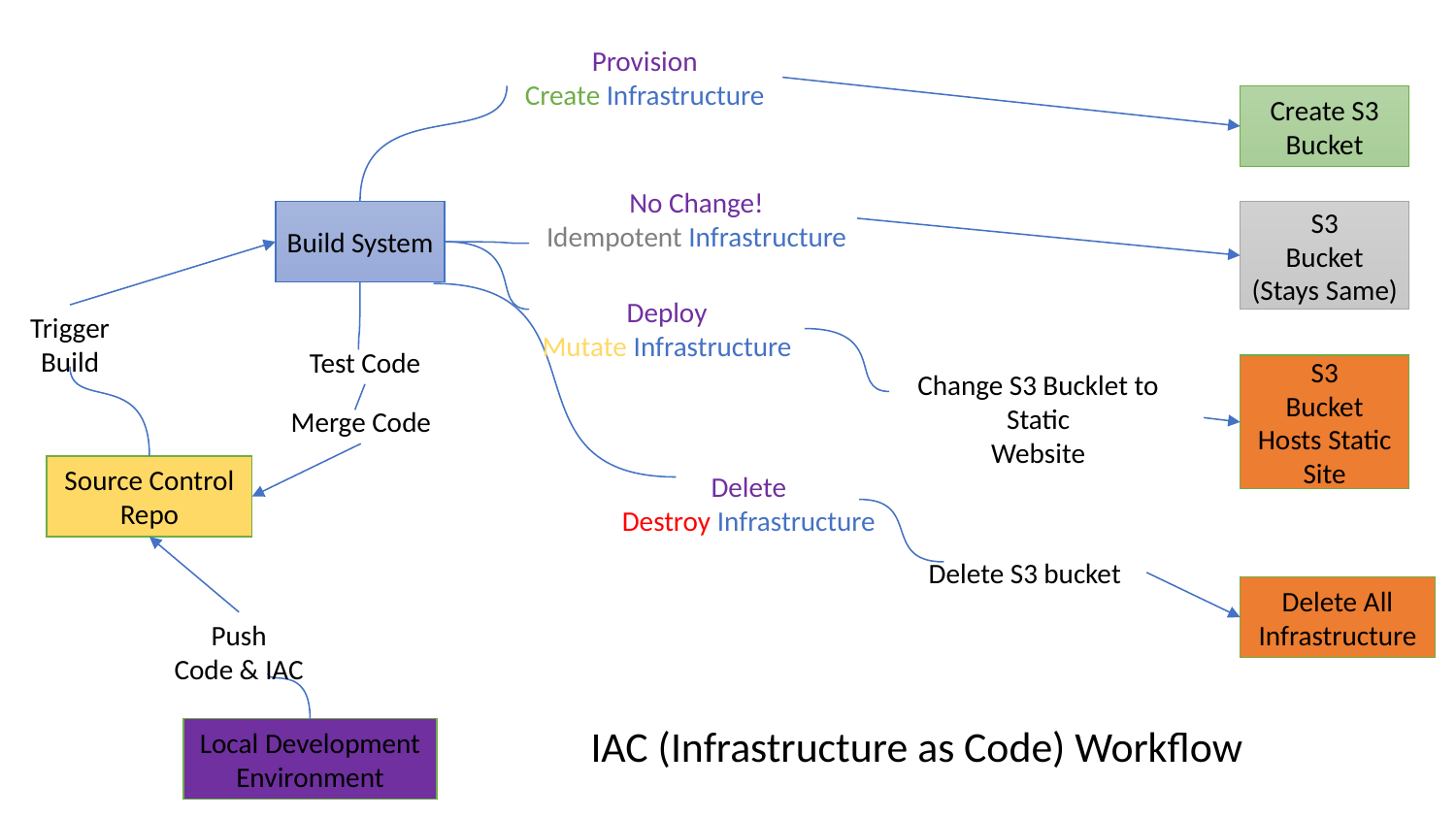

Provision
Create Infrastructure
Create S3
Bucket
No Change!
Idempotent Infrastructure
Build System
S3
Bucket
(Stays Same)
Deploy
Mutate Infrastructure
Trigger
Build
Test Code
S3
Bucket
Hosts Static Site
Change S3 Bucklet to Static
Website
Merge Code
Source Control
Repo
Delete
Destroy Infrastructure
Delete S3 bucket
Delete All
Infrastructure
Push
Code & IAC
IAC (Infrastructure as Code) Workflow
Local Development Environment